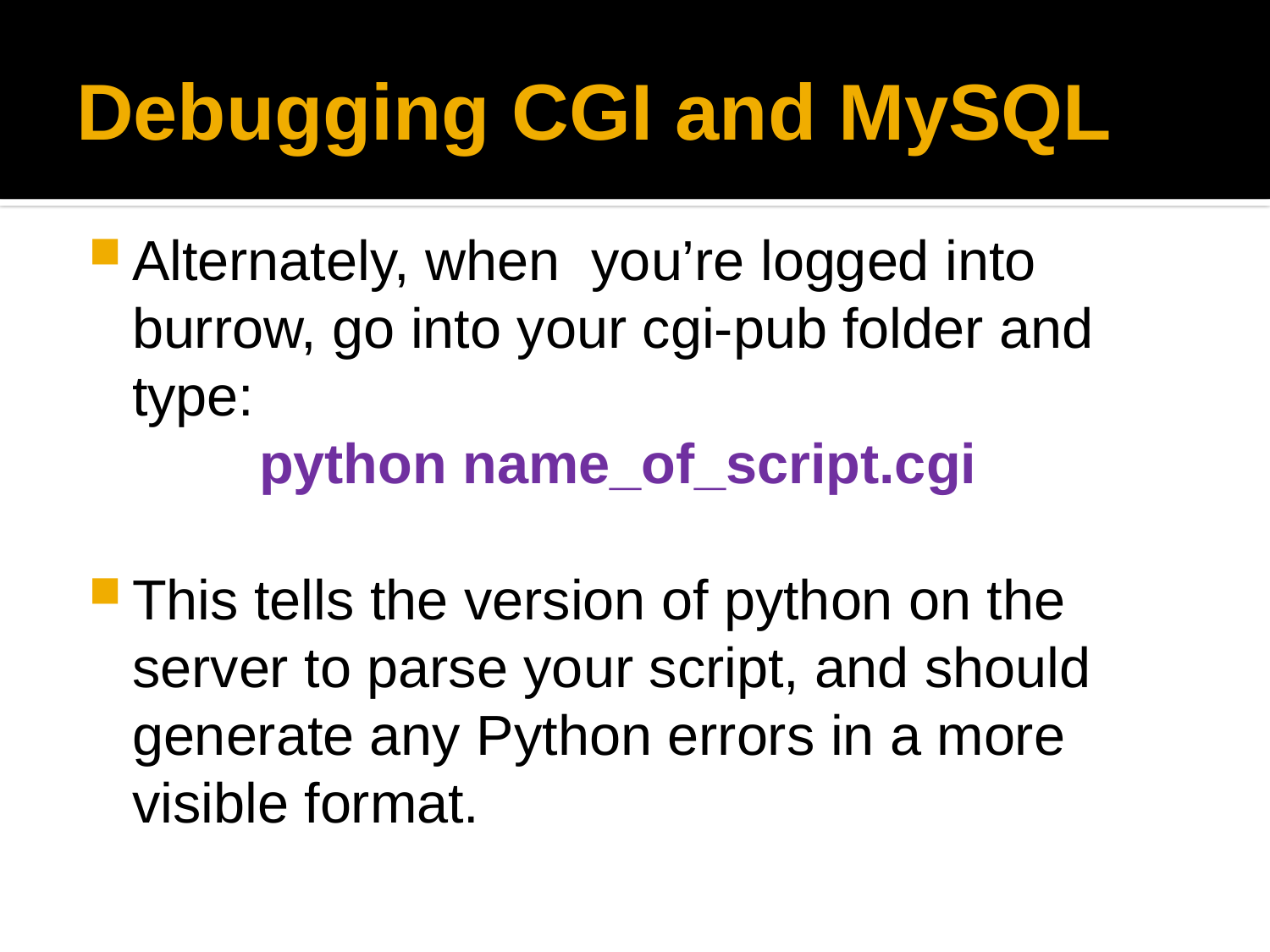

# Debugging CGI and MySQL
Alternately, when  you’re logged into burrow, go into your cgi-pub folder and type:
	python name_of_script.cgi

This tells the version of python on the server to parse your script, and should generate any Python errors in a more visible format.